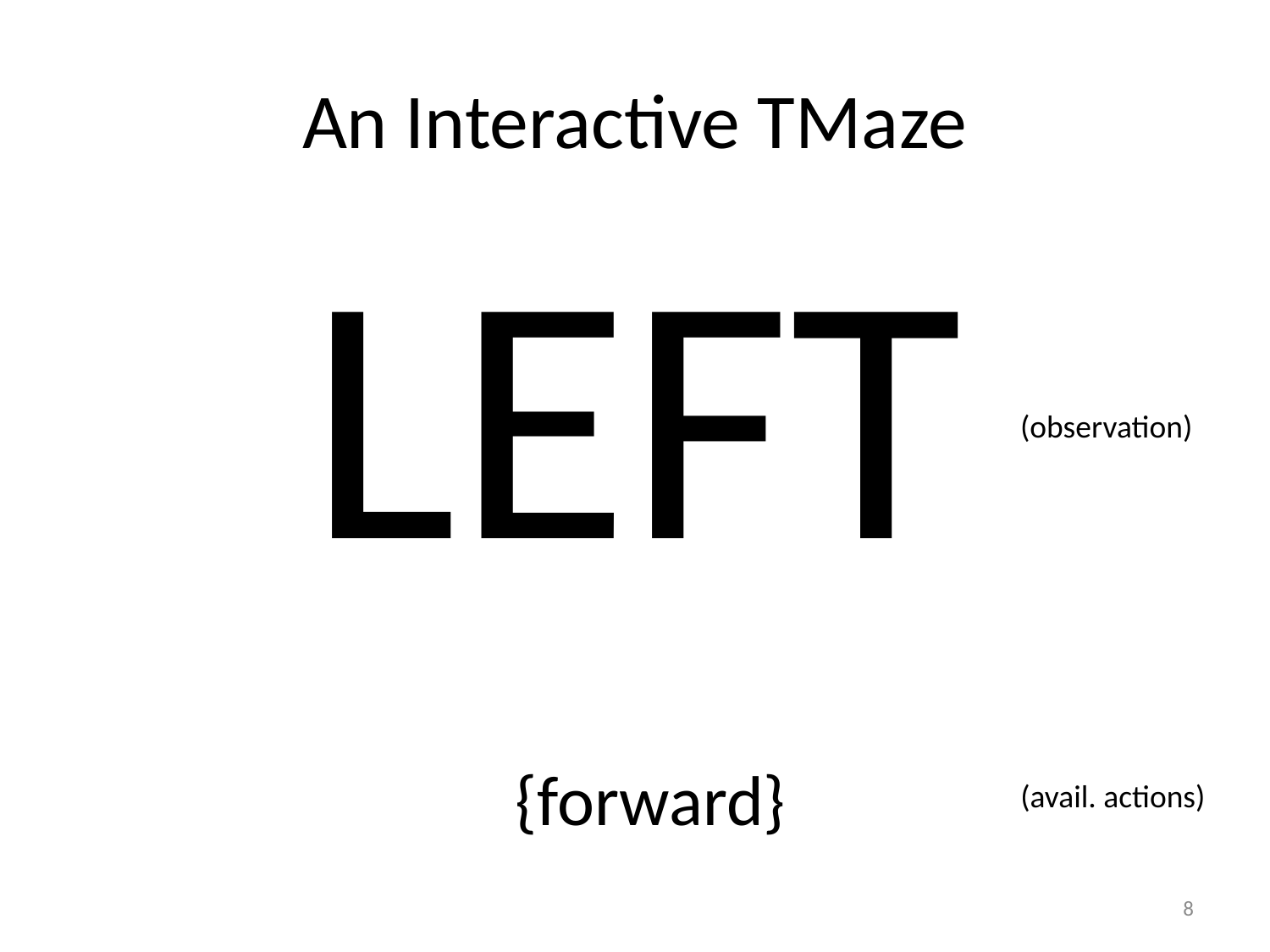

# An Interactive TMaze
LEFT
(observation)
{forward}
(avail. actions)
8